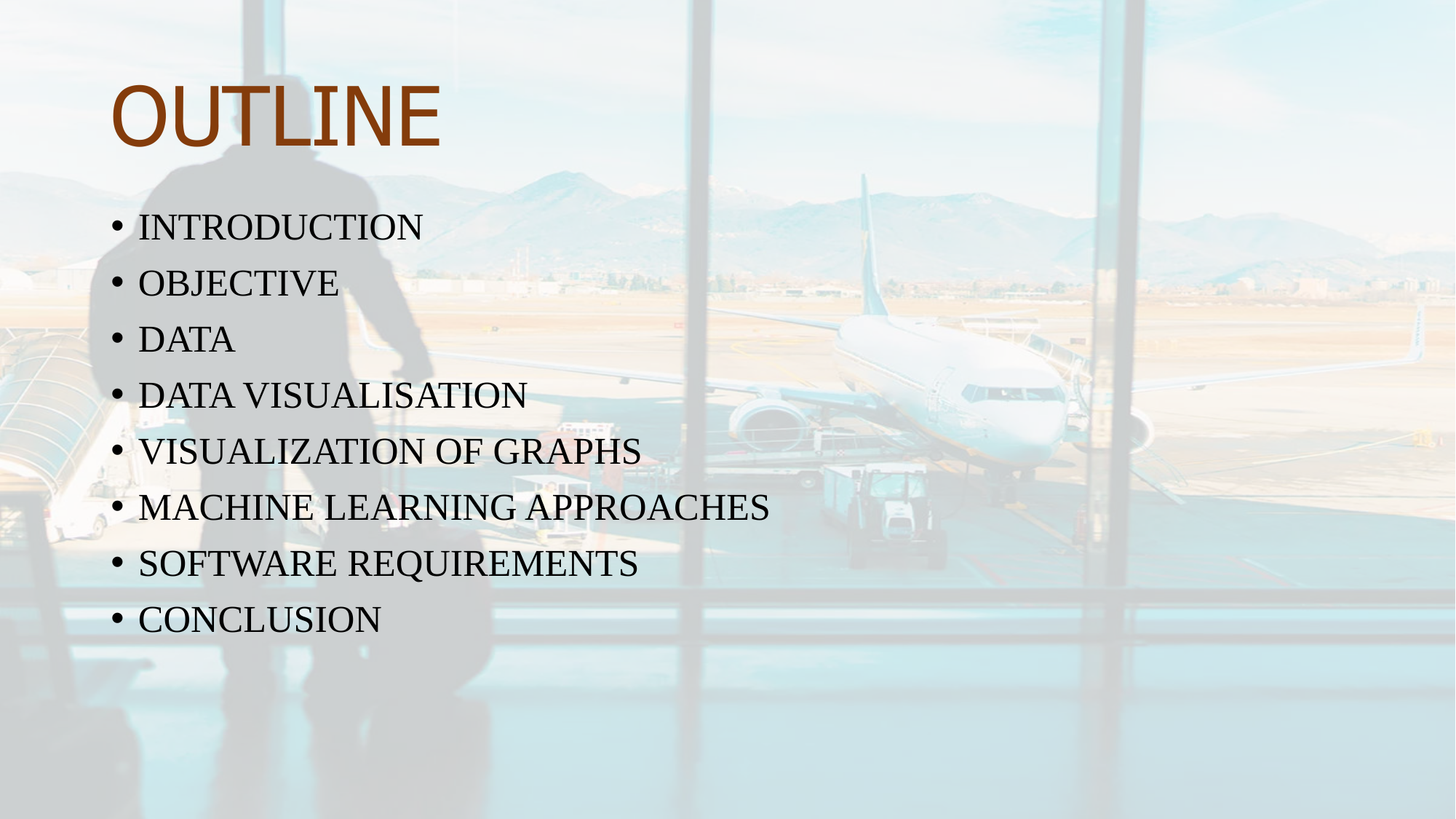

# OUTLINE
INTRODUCTION
OBJECTIVE
DATA
DATA VISUALISATION
VISUALIZATION OF GRAPHS
MACHINE LEARNING APPROACHES
SOFTWARE REQUIREMENTS
CONCLUSION